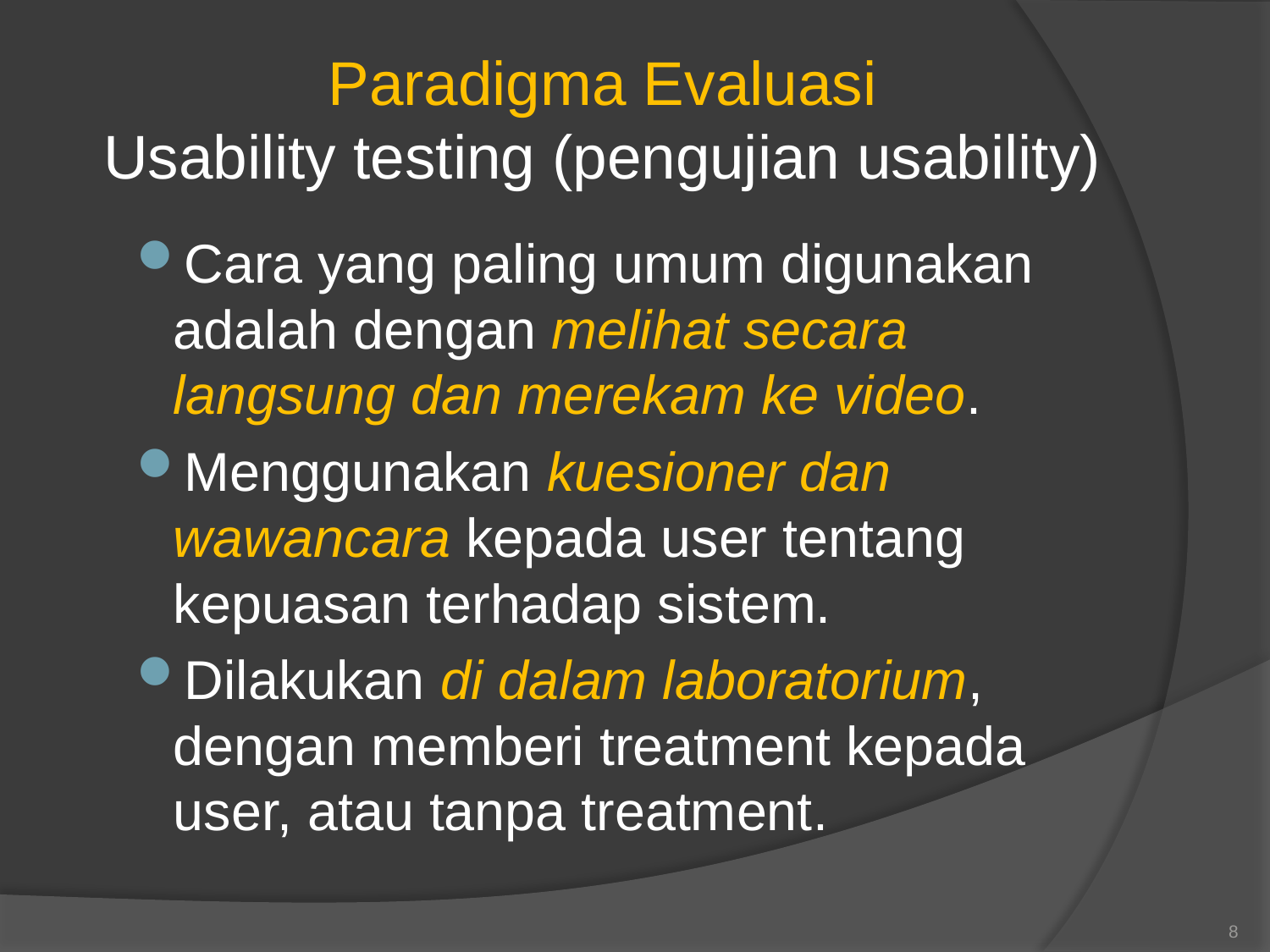

# Paradigma Evaluasi Usability testing (pengujian usability)
Cara yang paling umum digunakan adalah dengan melihat secara langsung dan merekam ke video.
Menggunakan kuesioner dan wawancara kepada user tentang kepuasan terhadap sistem.
Dilakukan di dalam laboratorium, dengan memberi treatment kepada user, atau tanpa treatment.
8